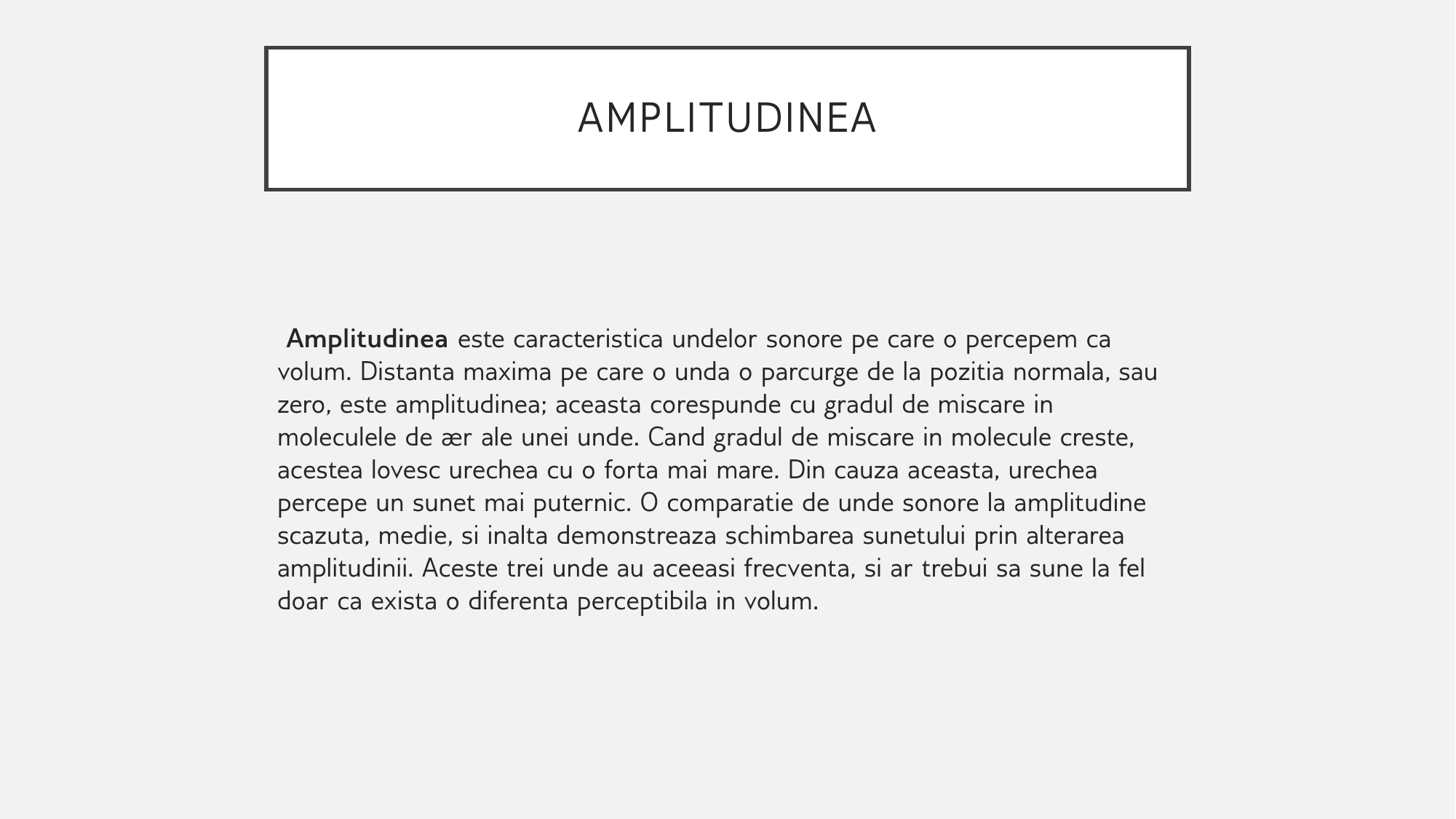

# Amplitudinea
 Amplitudinea este caracteristica undelor sonore pe care o percepem ca volum. Distanta maxima pe care o unda o parcurge de la pozitia normala, sau zero, este amplitudinea; aceasta corespunde cu gradul de miscare in moleculele de aer ale unei unde. Cand gradul de miscare in molecule creste, acestea lovesc urechea cu o forta mai mare. Din cauza aceasta, urechea percepe un sunet mai puternic. O comparatie de unde sonore la amplitudine scazuta, medie, si inalta demonstreaza schimbarea sunetului prin alterarea amplitudinii. Aceste trei unde au aceeasi frecventa, si ar trebui sa sune la fel doar ca exista o diferenta perceptibila in volum.